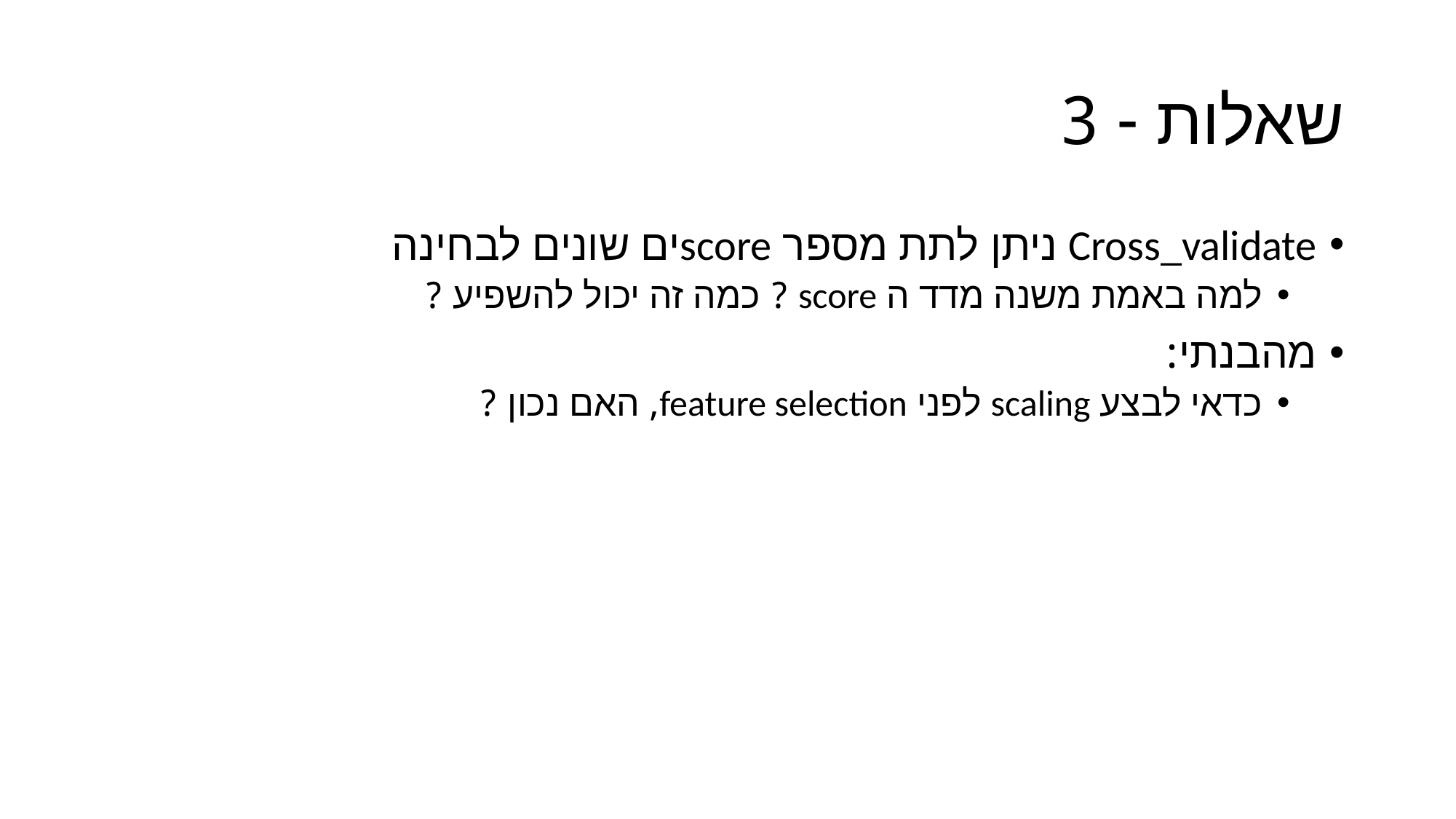

# שאלות - 3
Cross_validate ניתן לתת מספר scoreים שונים לבחינה
למה באמת משנה מדד ה score ? כמה זה יכול להשפיע ?
מהבנתי:
כדאי לבצע scaling לפני feature selection, האם נכון ?